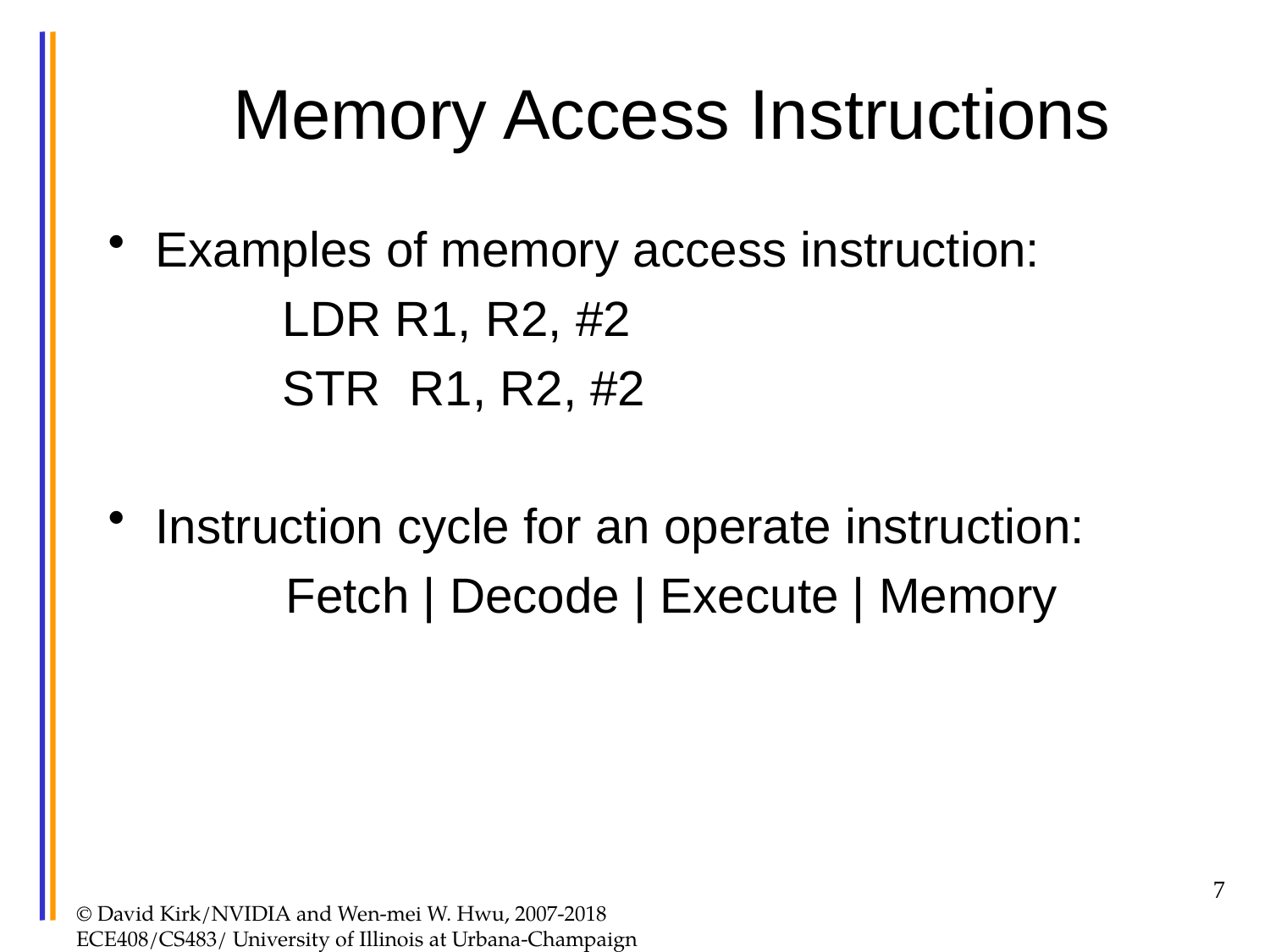

# Memory Access Instructions
Examples of memory access instruction:
		LDR R1, R2, #2
		STR	R1, R2, #2

Instruction cycle for an operate instruction:
Fetch | Decode | Execute | Memory
7
© David Kirk/NVIDIA and Wen-mei W. Hwu, 2007-2018 ECE408/CS483/ University of Illinois at Urbana-Champaign